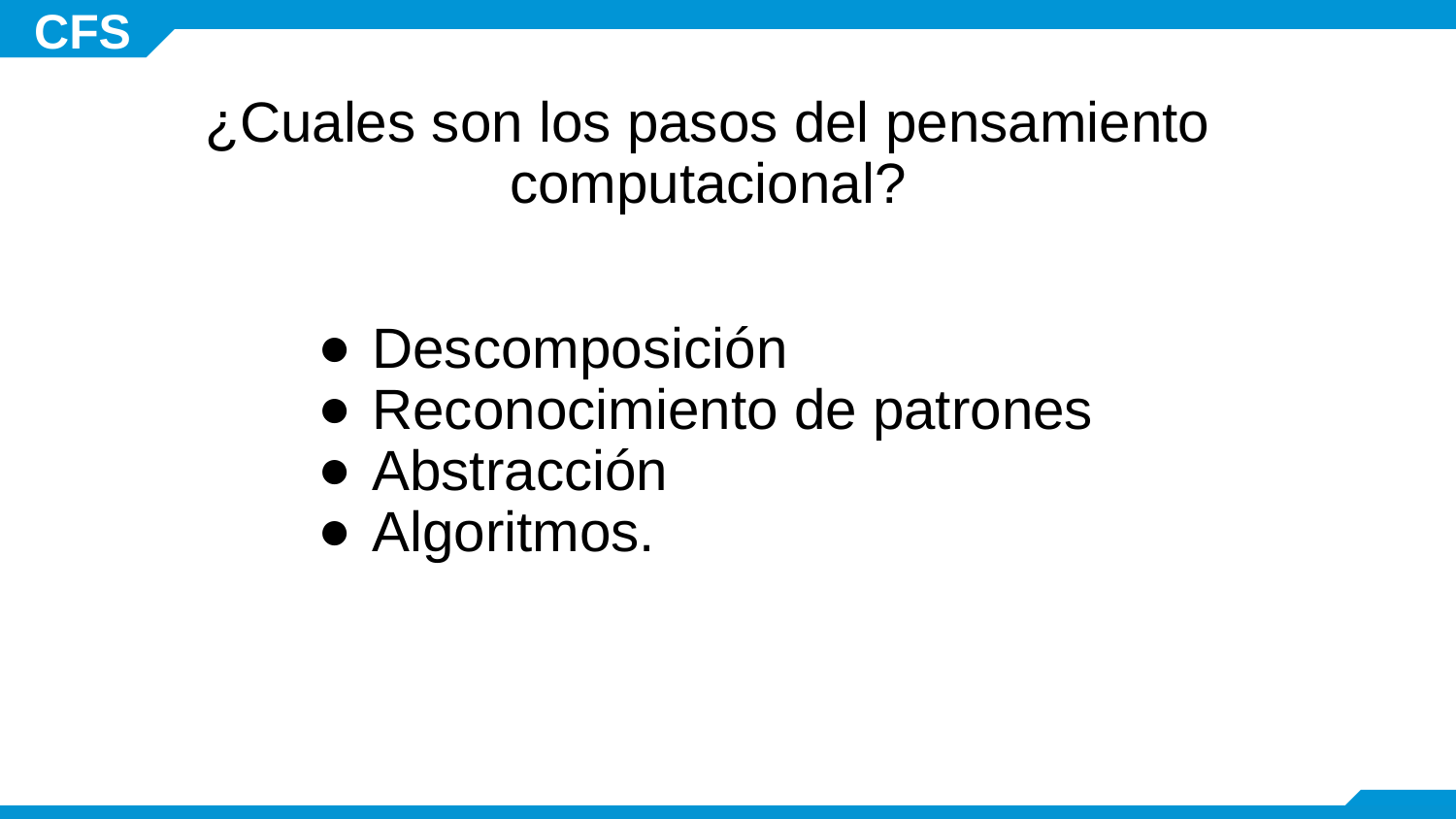

¿Cuales son los pasos del pensamiento computacional?
Descomposición
Reconocimiento de patrones
Abstracción
Algoritmos.